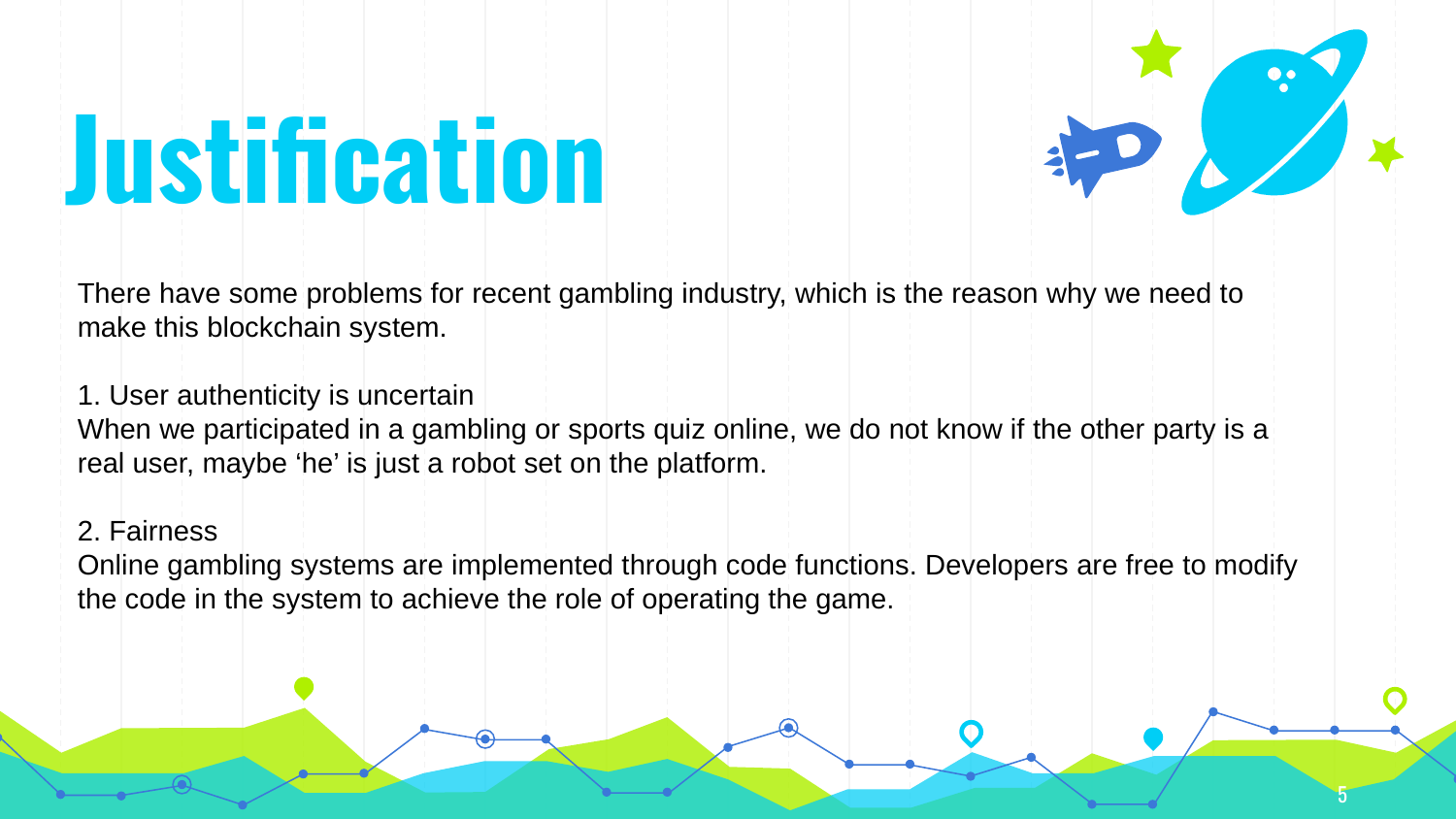

Justification

There have some problems for recent gambling industry, which is the reason why we need to make this blockchain system.

1. User authenticity is uncertain
When we participated in a gambling or sports quiz online, we do not know if the other party is a real user, maybe ‘he’ is just a robot set on the platform.

2. Fairness
Online gambling systems are implemented through code functions. Developers are free to modify the code in the system to achieve the role of operating the game.
5